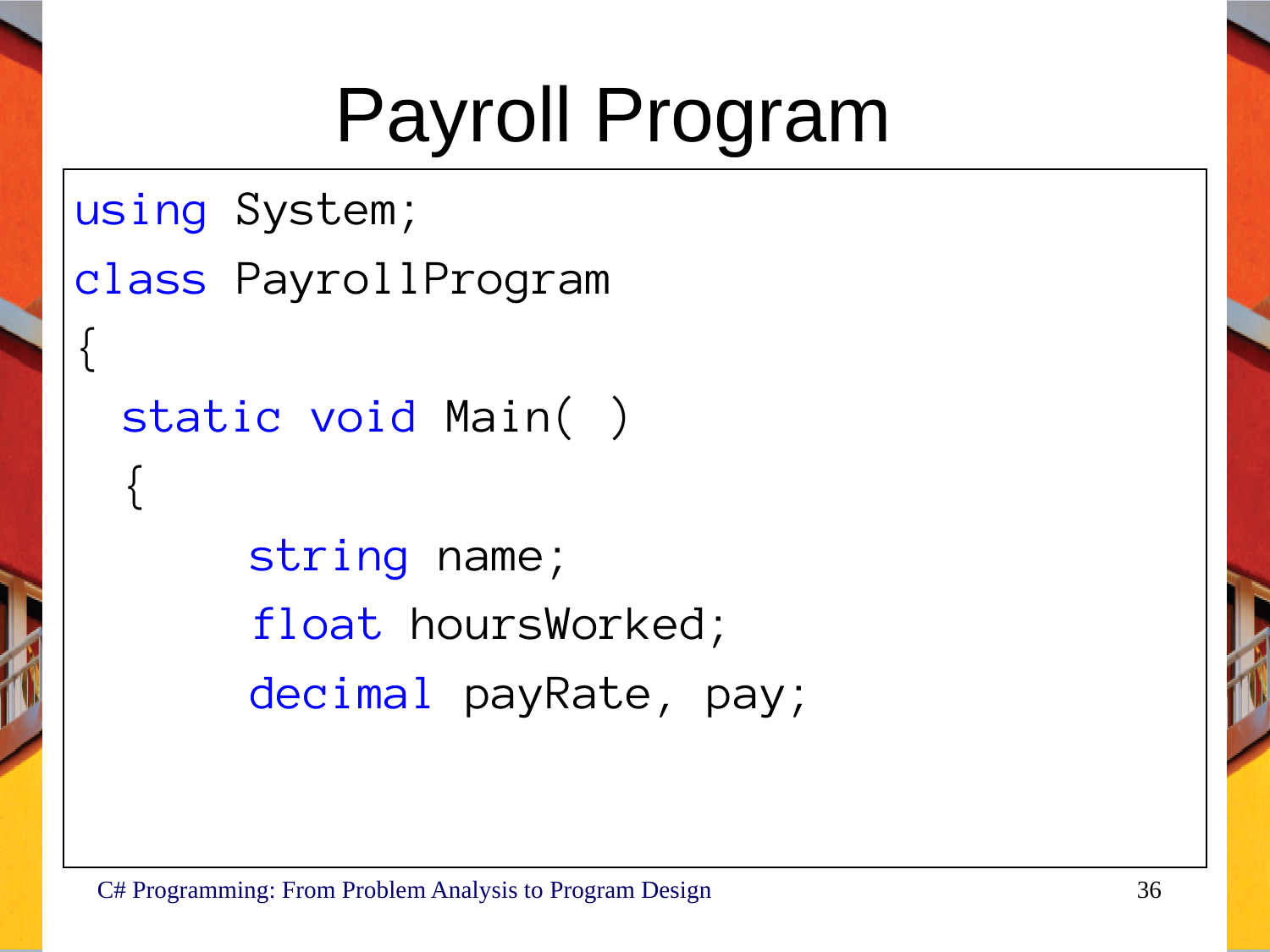

# Payroll Program
using System;
class PayrollProgram
{
	static void Main( )
	{
		string name;
		float hoursWorked;
		decimal payRate, pay;

C# Programming: From Problem Analysis to Program Design

36